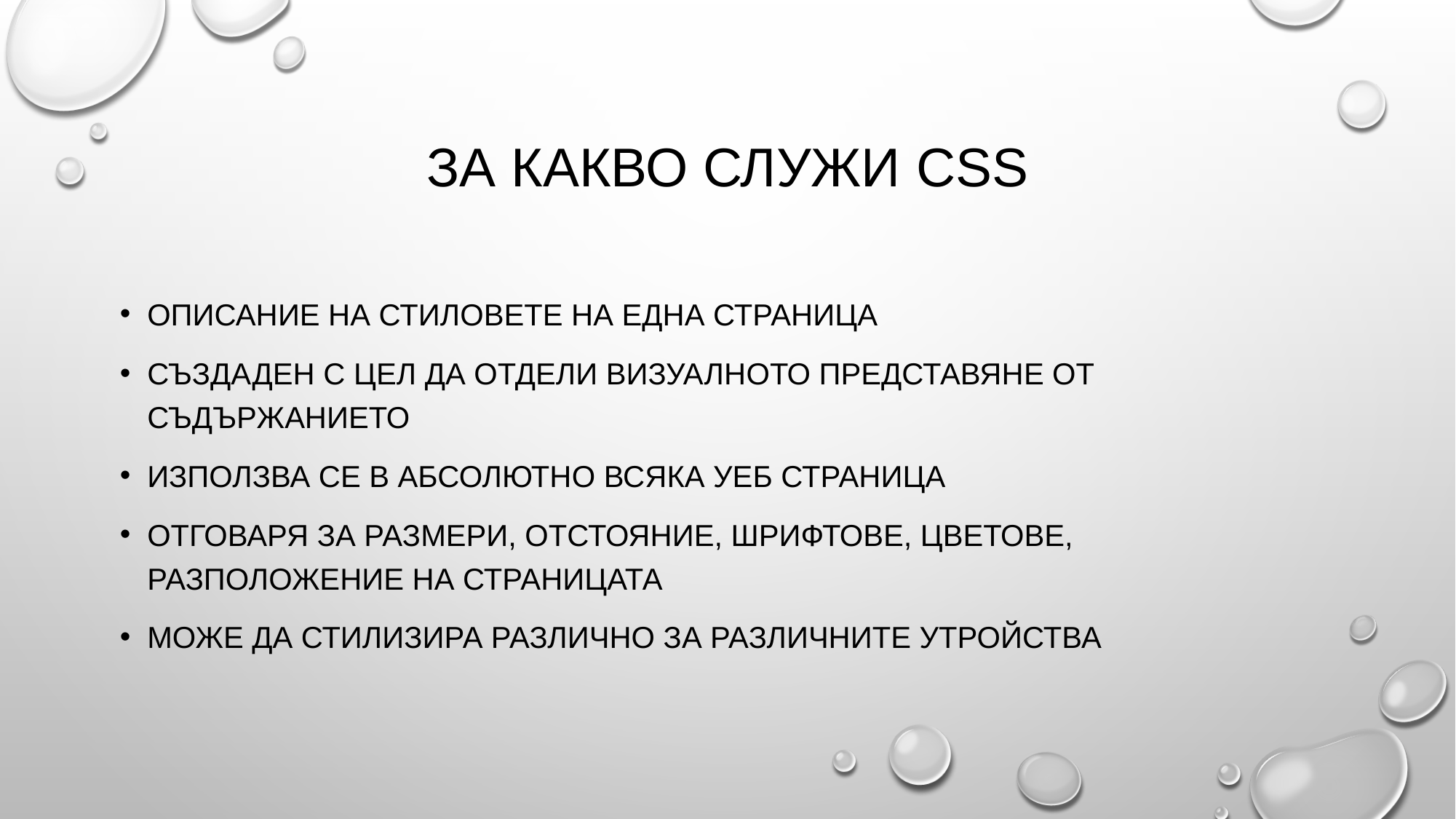

# За какво служи CSS
Описание на стиловете на една страница
Създаден с цел да отдели визуалното представяне от съдържанието
Използва се в абсолютно всяка уеб страница
Отговаря за размери, отстояние, шрифтове, цветове, разположение на страницата
Може да стилизира различно за различните утройства